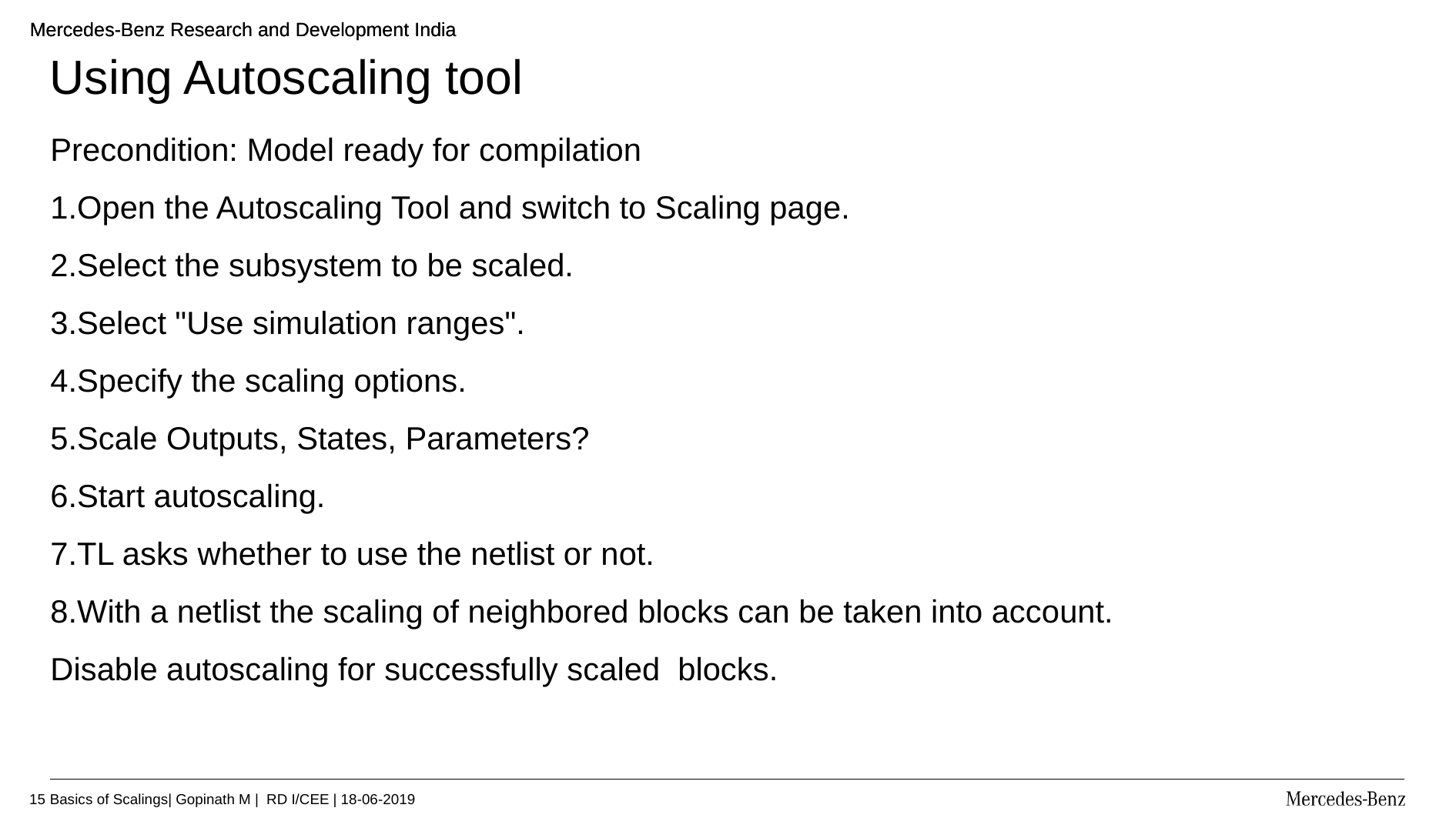

# Using Autoscaling tool
Precondition: Model ready for compilation
1.Open the Autoscaling Tool and switch to Scaling page.
2.Select the subsystem to be scaled.
3.Select "Use simulation ranges".
4.Specify the scaling options.
5.Scale Outputs, States, Parameters?
6.Start autoscaling.
7.TL asks whether to use the netlist or not.
8.With a netlist the scaling of neighbored blocks can be taken into account.
Disable autoscaling for successfully scaled  blocks.

15
Basics of Scalings| Gopinath M |  RD I/CEE | 18-06-2019